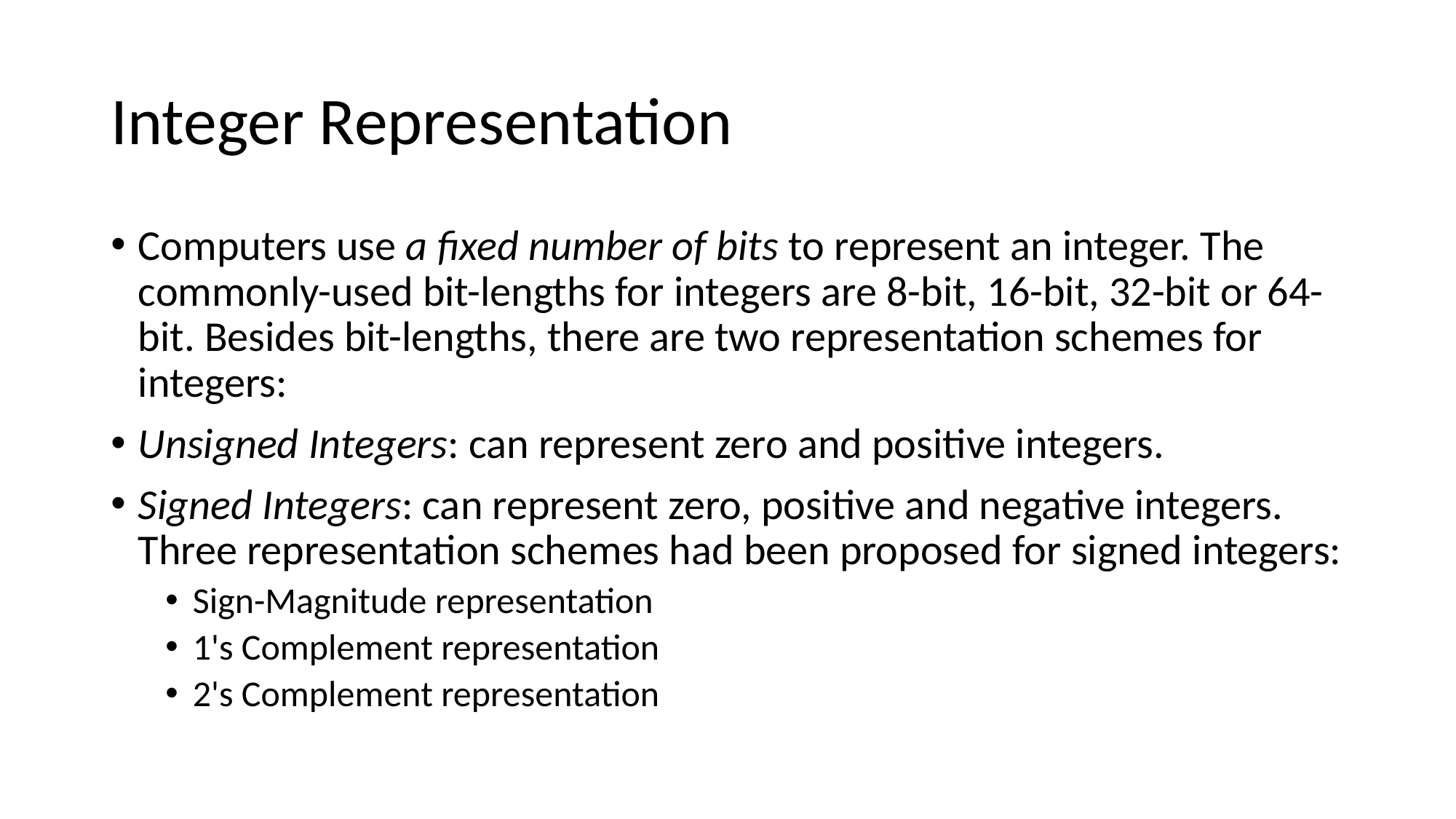

# Integer Representation
Computers use a fixed number of bits to represent an integer. The commonly-used bit-lengths for integers are 8-bit, 16-bit, 32-bit or 64-bit. Besides bit-lengths, there are two representation schemes for integers:
Unsigned Integers: can represent zero and positive integers.
Signed Integers: can represent zero, positive and negative integers. Three representation schemes had been proposed for signed integers:
Sign-Magnitude representation
1's Complement representation
2's Complement representation